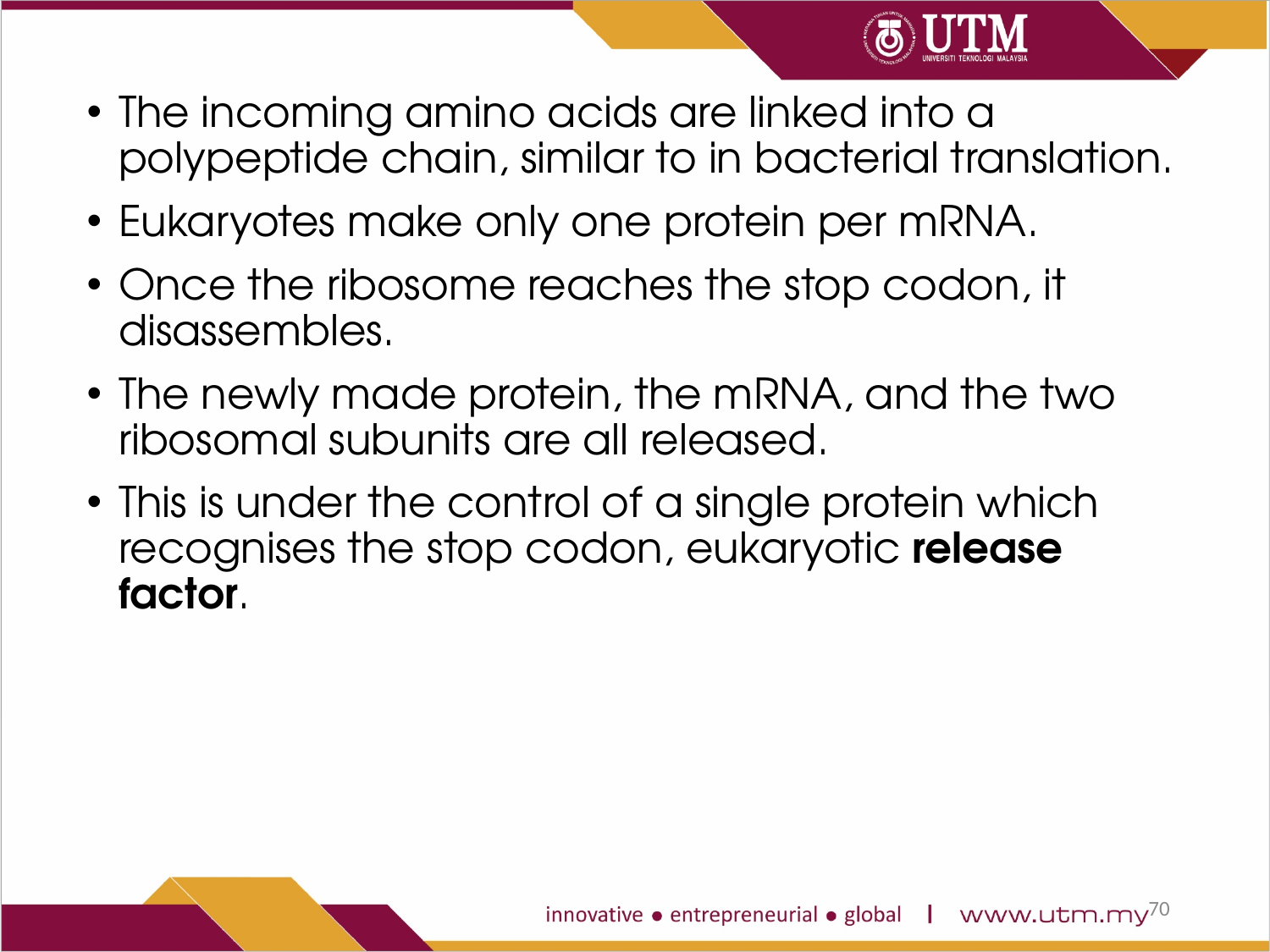

The incoming amino acids are linked into a polypeptide chain, similar to in bacterial translation.
Eukaryotes make only one protein per mRNA.
Once the ribosome reaches the stop codon, it disassembles.
The newly made protein, the mRNA, and the two ribosomal subunits are all released.
This is under the control of a single protein which recognises the stop codon, eukaryotic release factor.
70